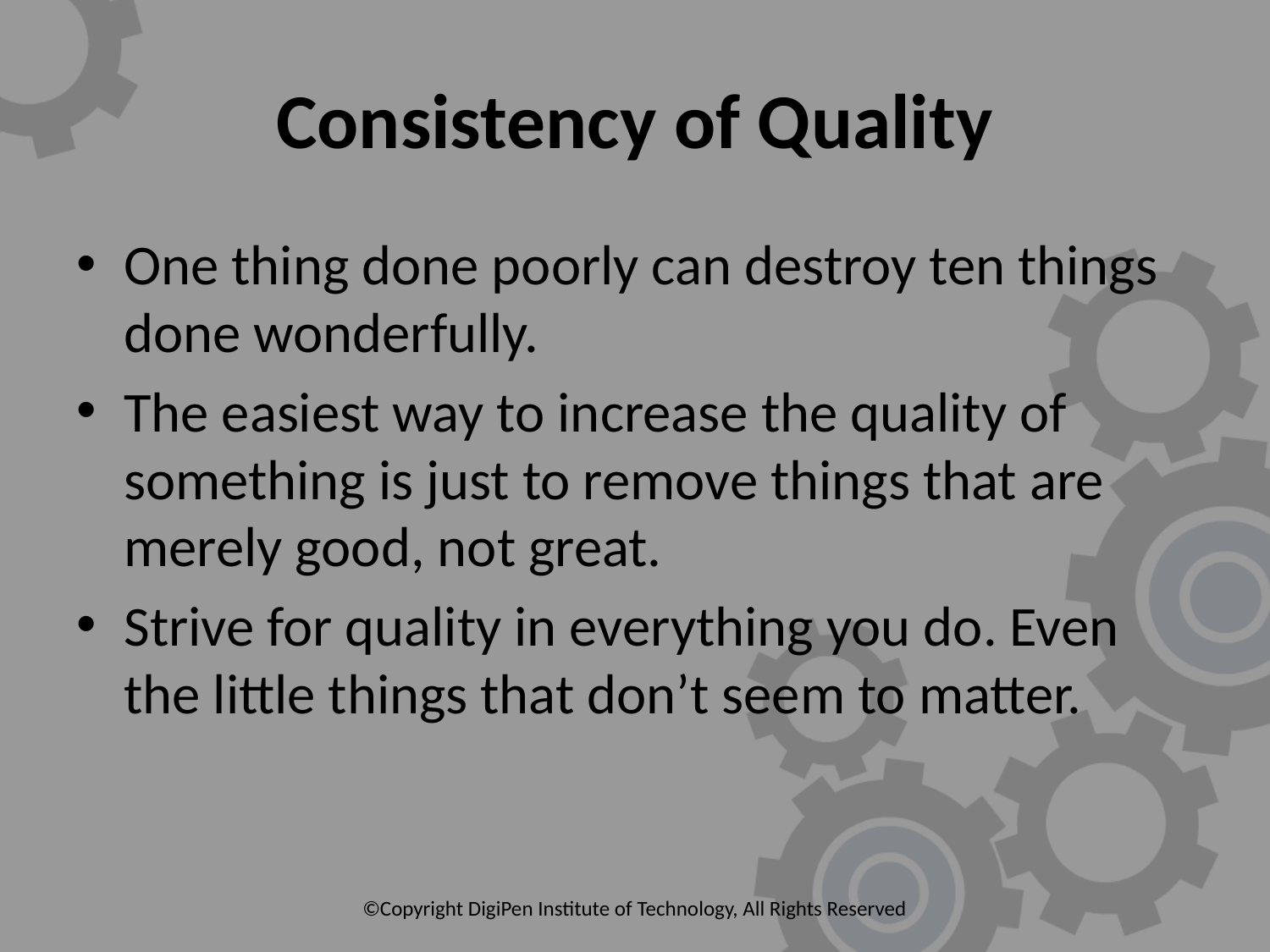

# Consistency of Quality
One thing done poorly can destroy ten things done wonderfully.
The easiest way to increase the quality of something is just to remove things that are merely good, not great.
Strive for quality in everything you do. Even the little things that don’t seem to matter.

©Copyright DigiPen Institute of Technology, All Rights Reserved